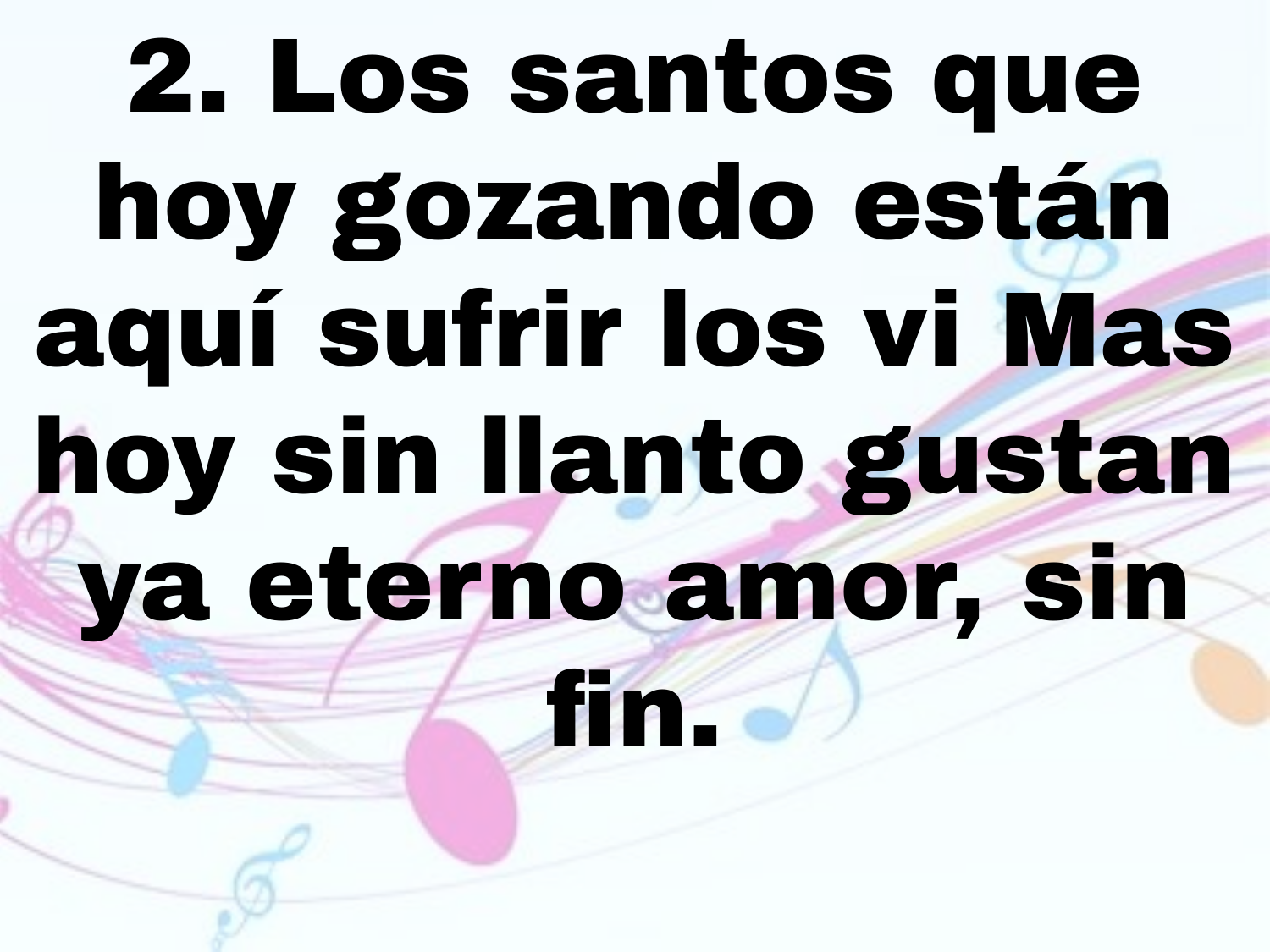

2. Los santos que hoy gozando están aquí sufrir los vi Mas hoy sin llanto gustan ya eterno amor, sin fin.